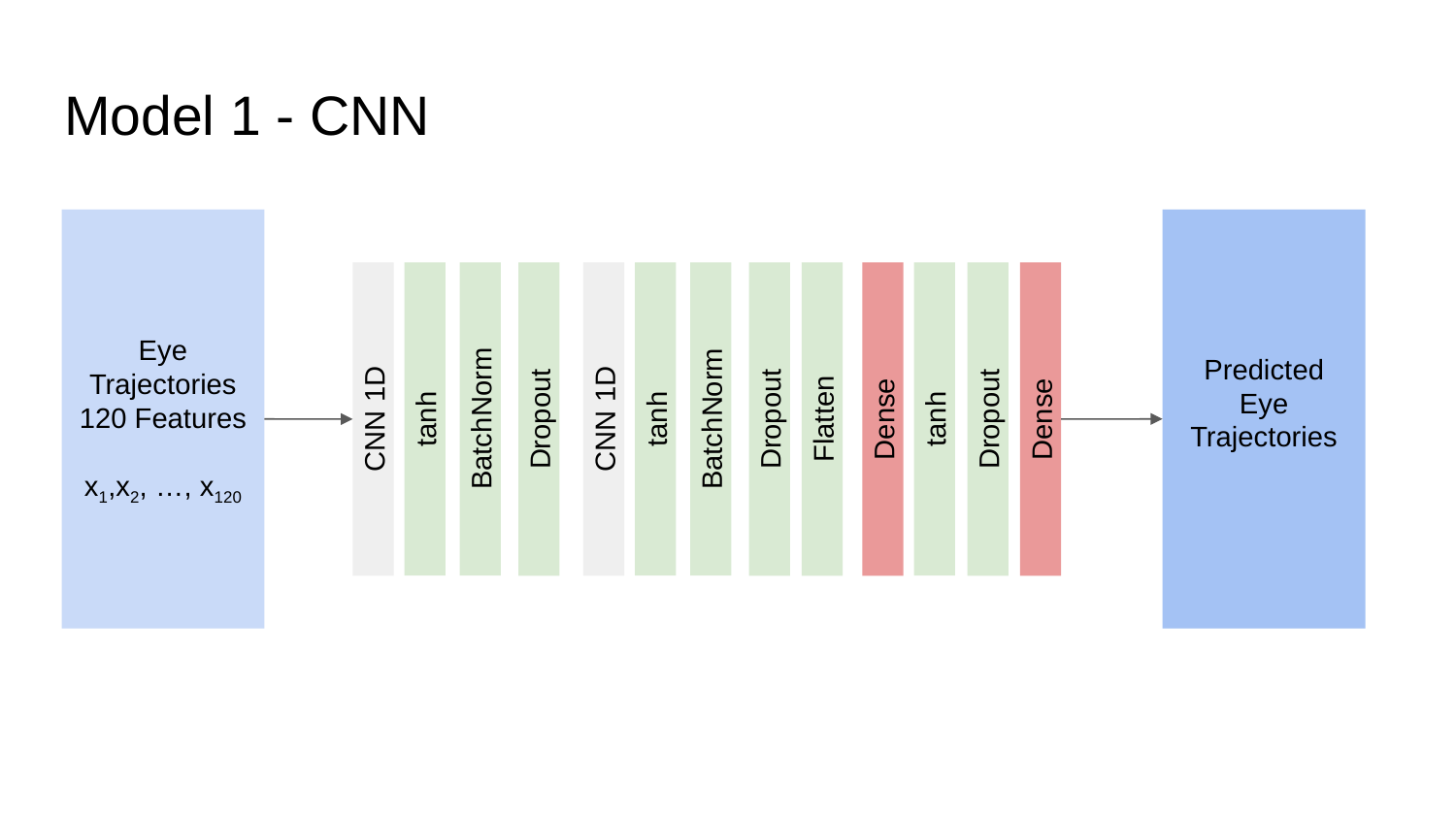

# Model 1 - CNN
Eye Trajectories
120 Features

x1,x2, …, x120
Predicted Eye Trajectories

tanh
BatchNorm
tanh
BatchNorm
tanh
CNN 1D
Dropout
CNN 1D
Dropout
Flatten
Dense
Dropout
Dense